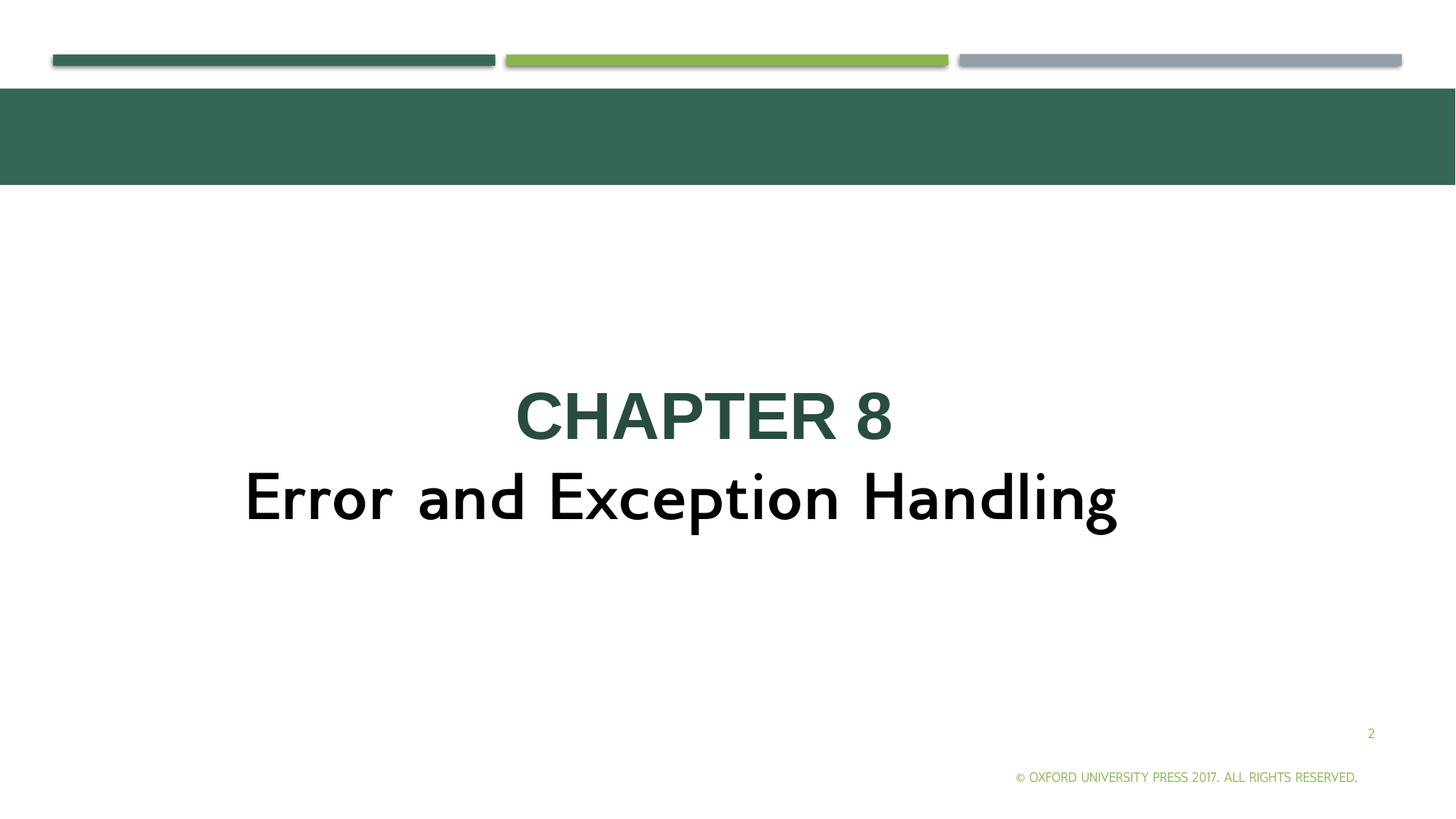

CHAPTER 8
  Error and Exception Handling
2
© Oxford University Press 2017. All rights reserved.